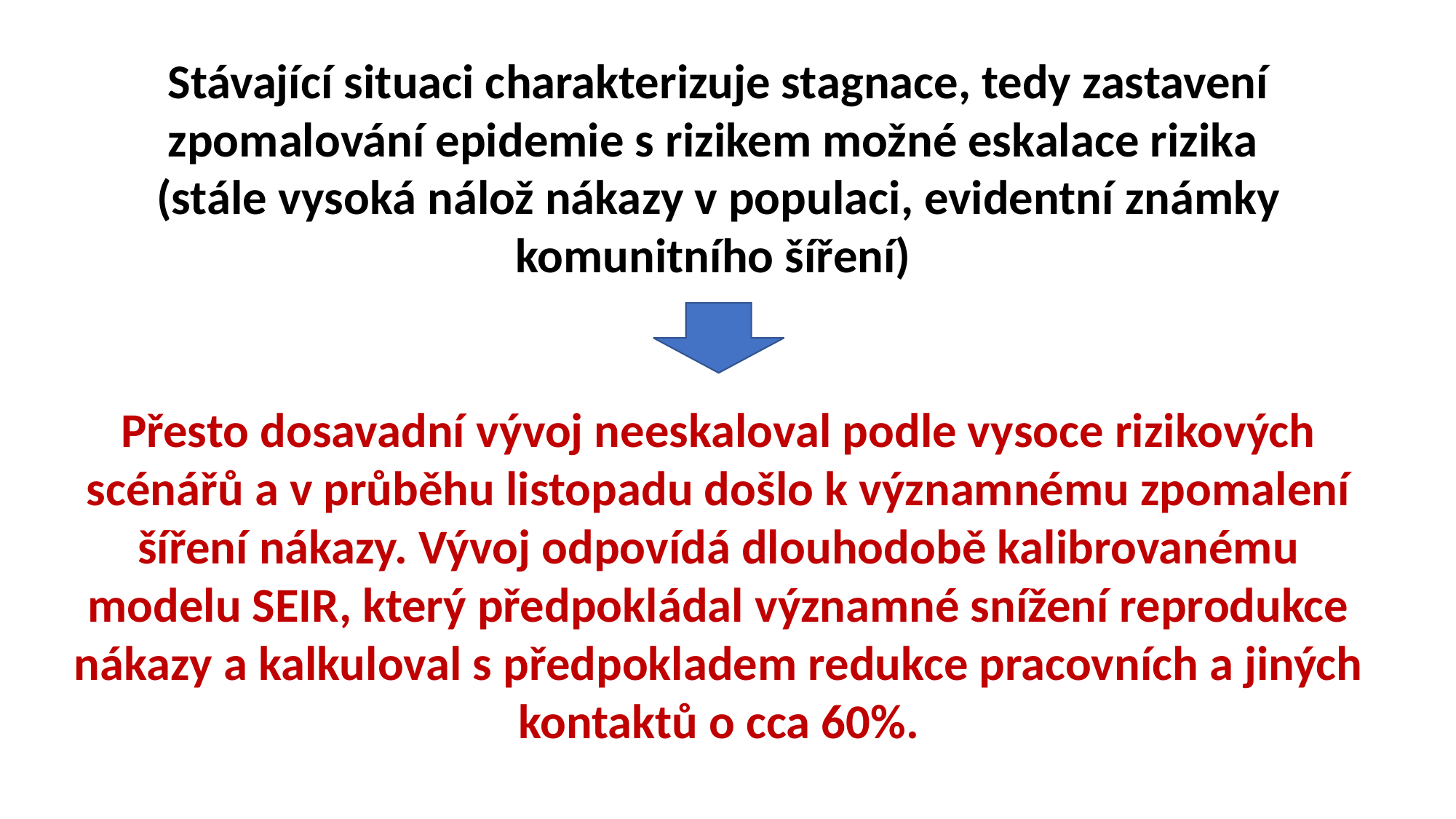

Stávající situaci charakterizuje stagnace, tedy zastavení zpomalování epidemie s rizikem možné eskalace rizika
(stále vysoká nálož nákazy v populaci, evidentní známky komunitního šíření)

Přesto dosavadní vývoj neeskaloval podle vysoce rizikových scénářů a v průběhu listopadu došlo k významnému zpomalení šíření nákazy. Vývoj odpovídá dlouhodobě kalibrovanému modelu SEIR, který předpokládal významné snížení reprodukce nákazy a kalkuloval s předpokladem redukce pracovních a jiných kontaktů o cca 60%.